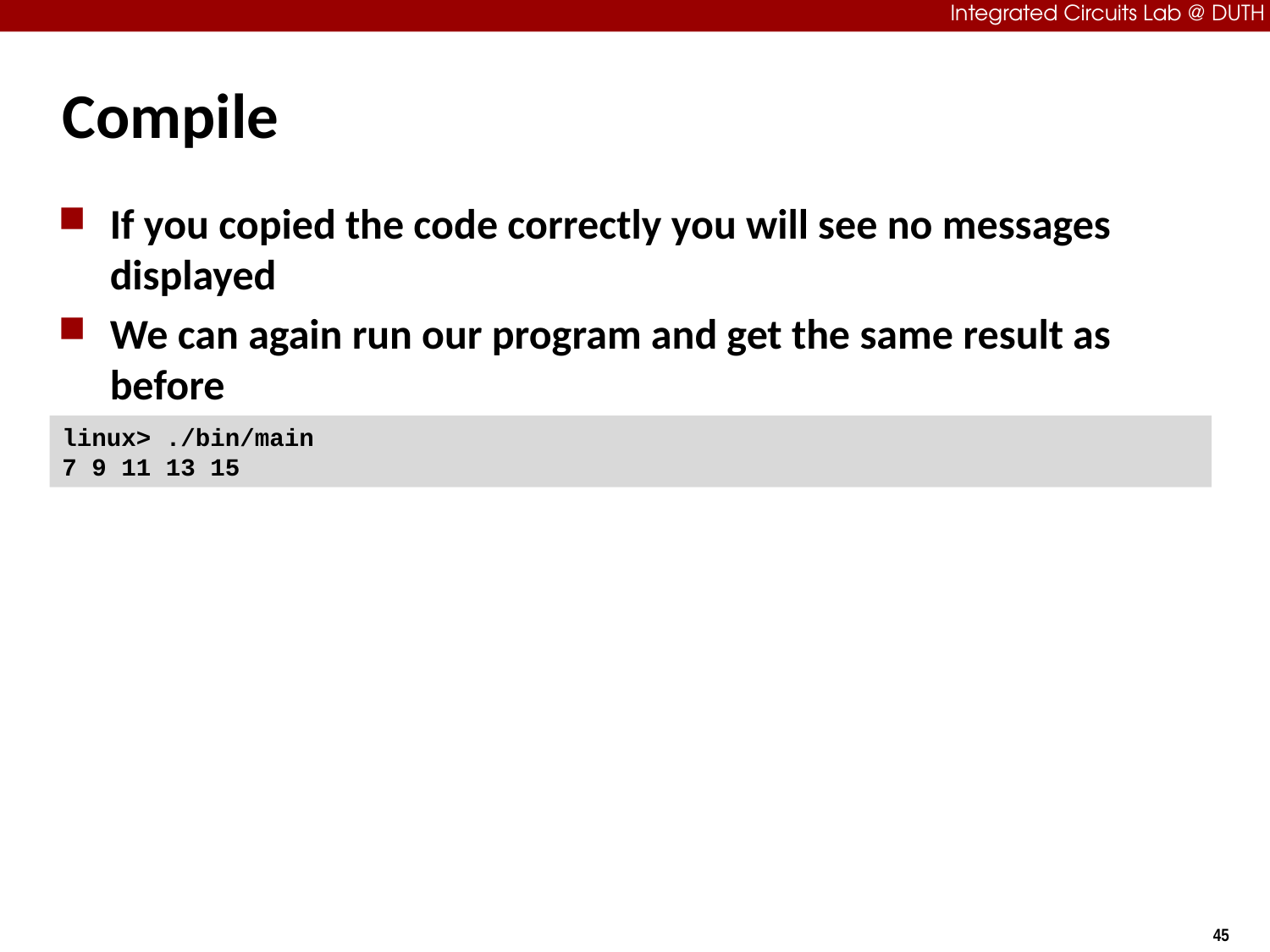

# Compile
If you copied the code correctly you will see no messages displayed
We can again run our program and get the same result as before
linux> ./bin/main
7 9 11 13 15